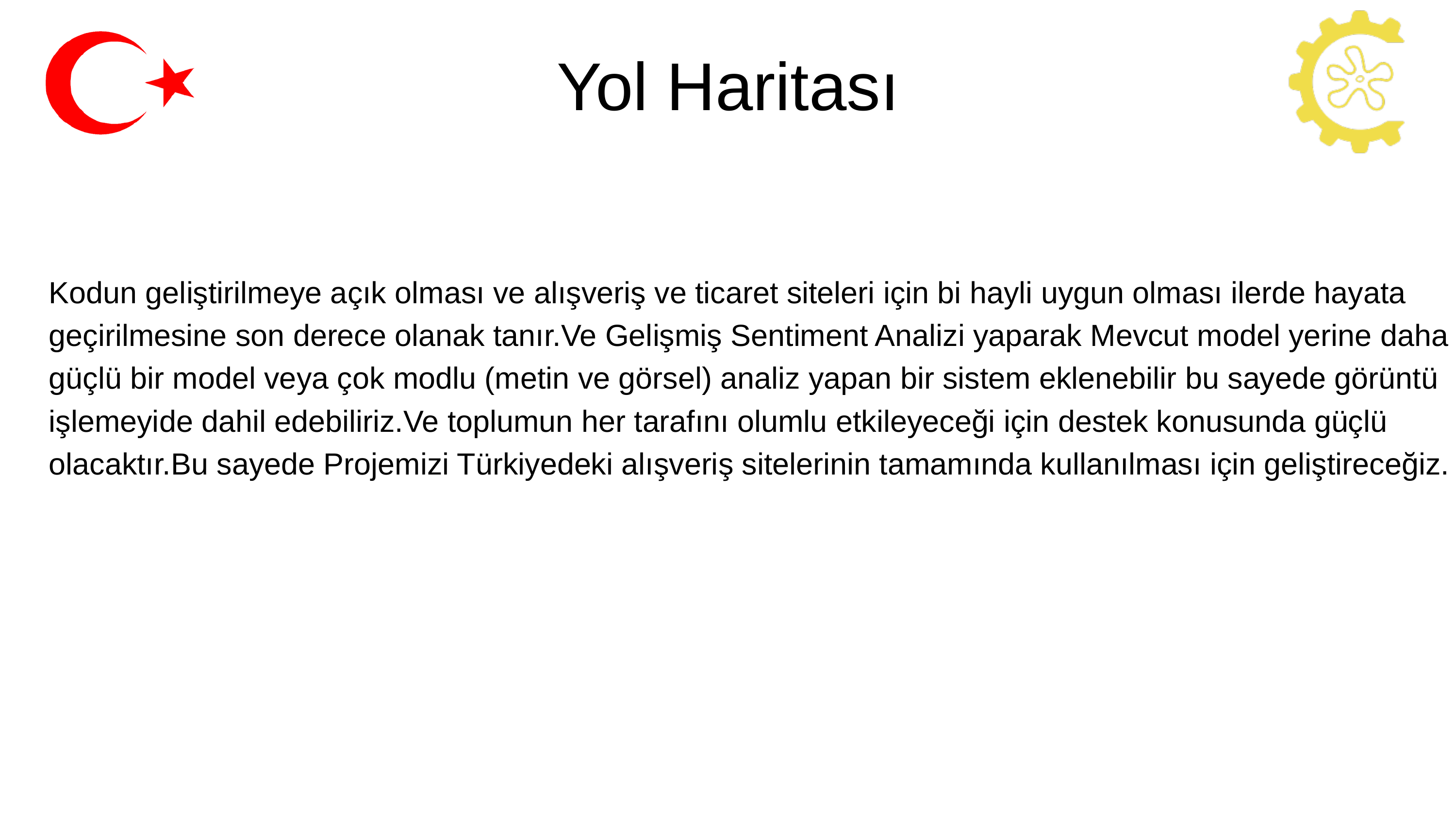

Yol Haritası

Kodun geliştirilmeye açık olması ve alışveriş ve ticaret siteleri için bi hayli uygun olması ilerde hayata geçirilmesine son derece olanak tanır.Ve Gelişmiş Sentiment Analizi yaparak Mevcut model yerine daha güçlü bir model veya çok modlu (metin ve görsel) analiz yapan bir sistem eklenebilir bu sayede görüntü işlemeyide dahil edebiliriz.Ve toplumun her tarafını olumlu etkileyeceği için destek konusunda güçlü olacaktır.Bu sayede Projemizi Türkiyedeki alışveriş sitelerinin tamamında kullanılması için geliştireceğiz.